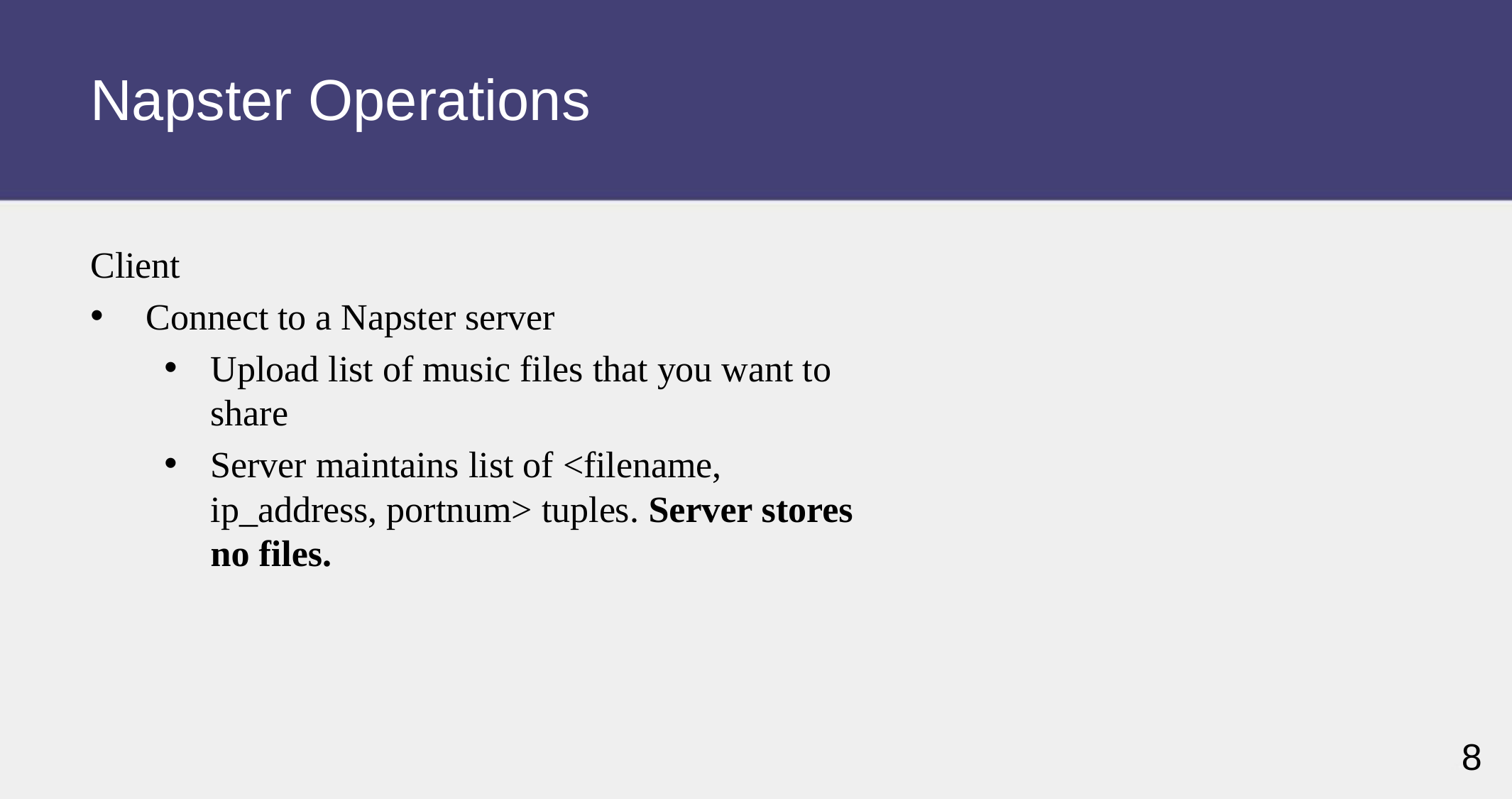

# Napster Operations
Client
Connect to a Napster server
Upload list of music files that you want to share
Server maintains list of <filename, ip_address, portnum> tuples. Server stores no files.

8